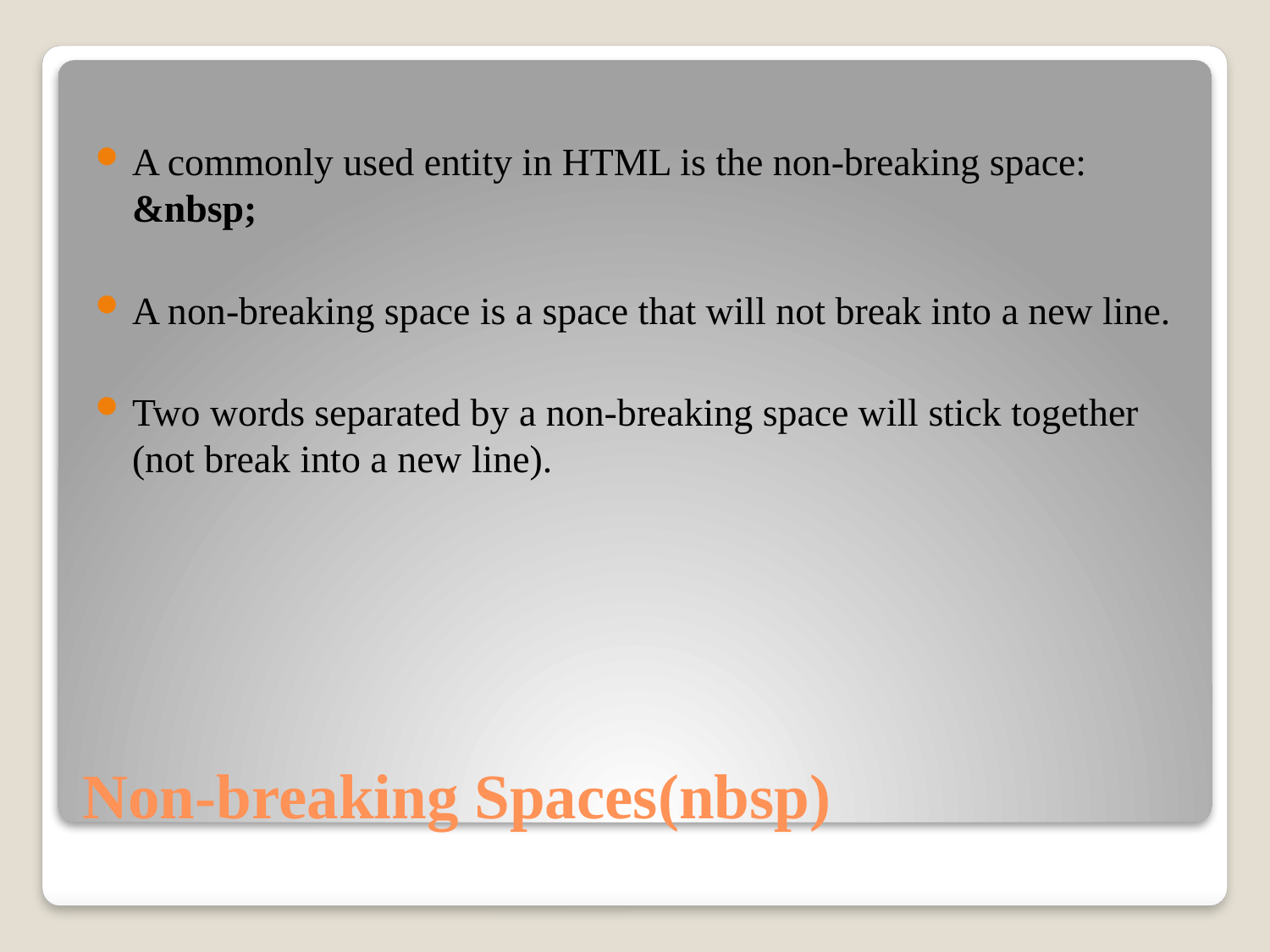

A commonly used entity in HTML is the non-breaking space: &nbsp;

A non-breaking space is a space that will not break into a new line.

Two words separated by a non-breaking space will stick together (not break into a new line).
# Non-breaking Spaces(nbsp)